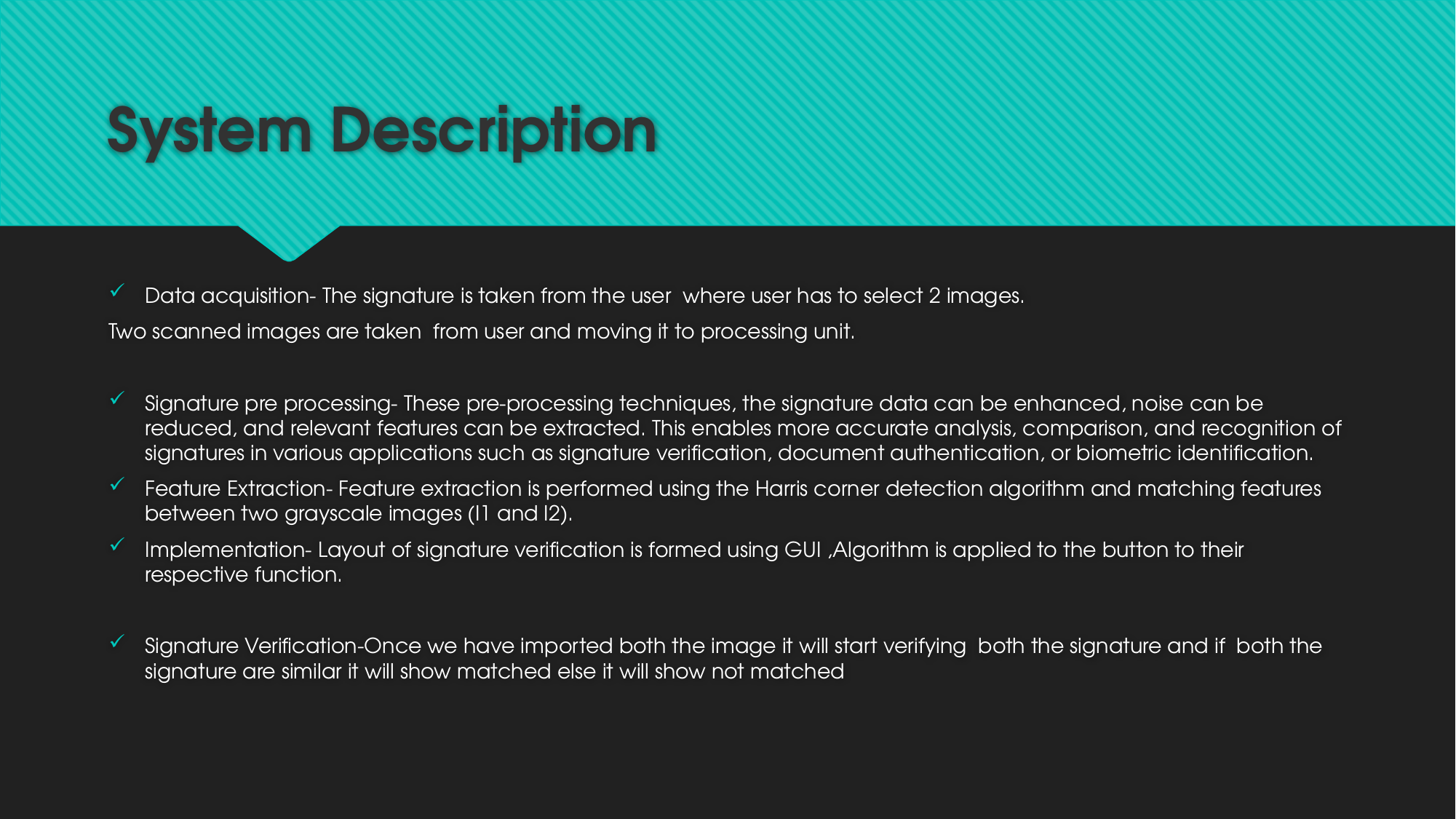

# System Description
Data acquisition- The signature is taken from the user  where user has to select 2 images.
Two scanned images are taken  from user and moving it to processing unit.

Signature pre processing- These pre-processing techniques, the signature data can be enhanced, noise can be reduced, and relevant features can be extracted. This enables more accurate analysis, comparison, and recognition of signatures in various applications such as signature verification, document authentication, or biometric identification.
Feature Extraction- Feature extraction is performed using the Harris corner detection algorithm and matching features between two grayscale images (I1 and I2).
Implementation- Layout of signature verification is formed using GUI ,Algorithm is applied to the button to their respective function.

Signature Verification-Once we have imported both the image it will start verifying  both the signature and if  both the signature are similar it will show matched else it will show not matched